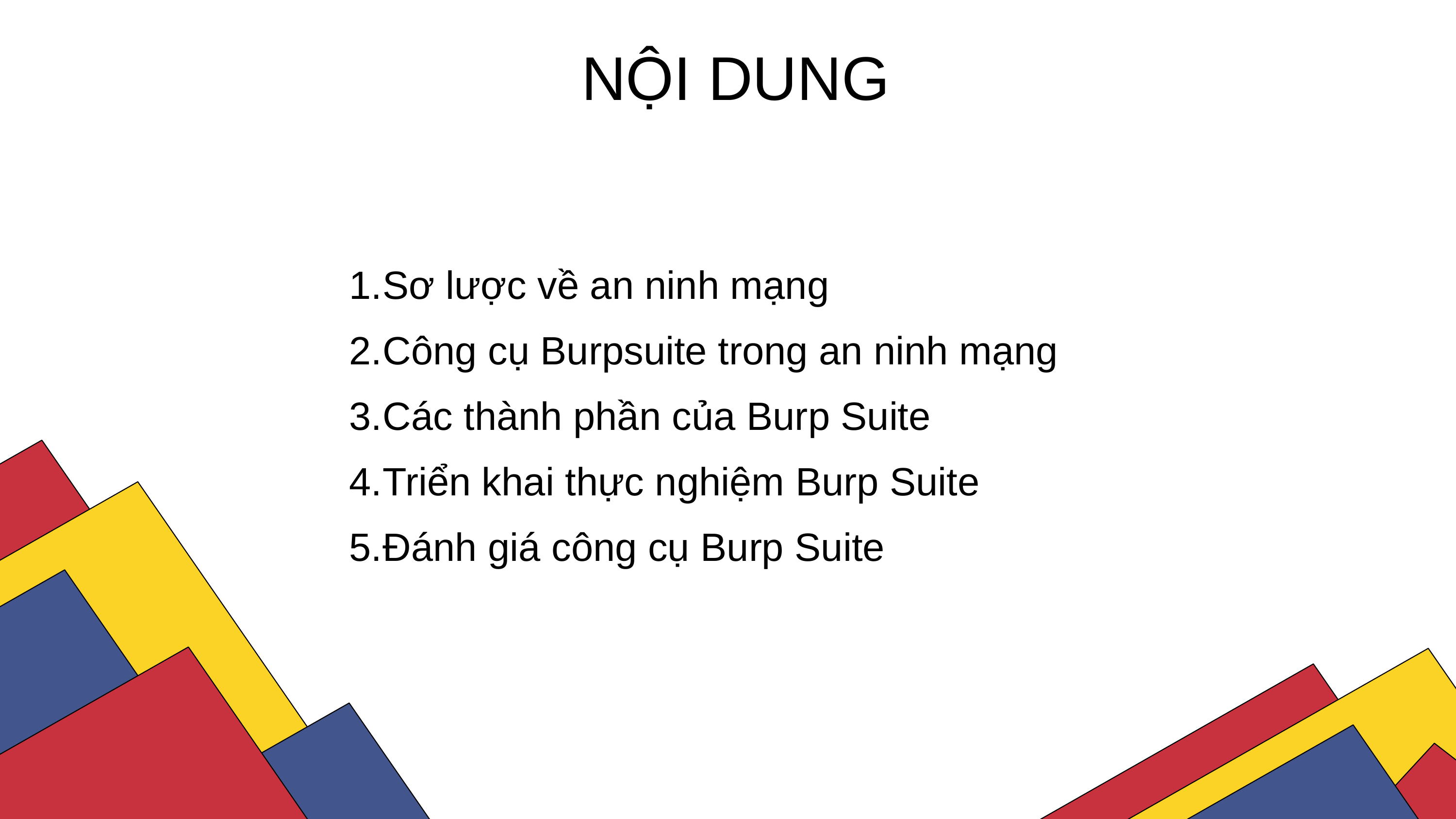

NỘI DUNG
Sơ lược về an ninh mạng
Công cụ Burpsuite trong an ninh mạng
Các thành phần của Burp Suite
Triển khai thực nghiệm Burp Suite
Đánh giá công cụ Burp Suite